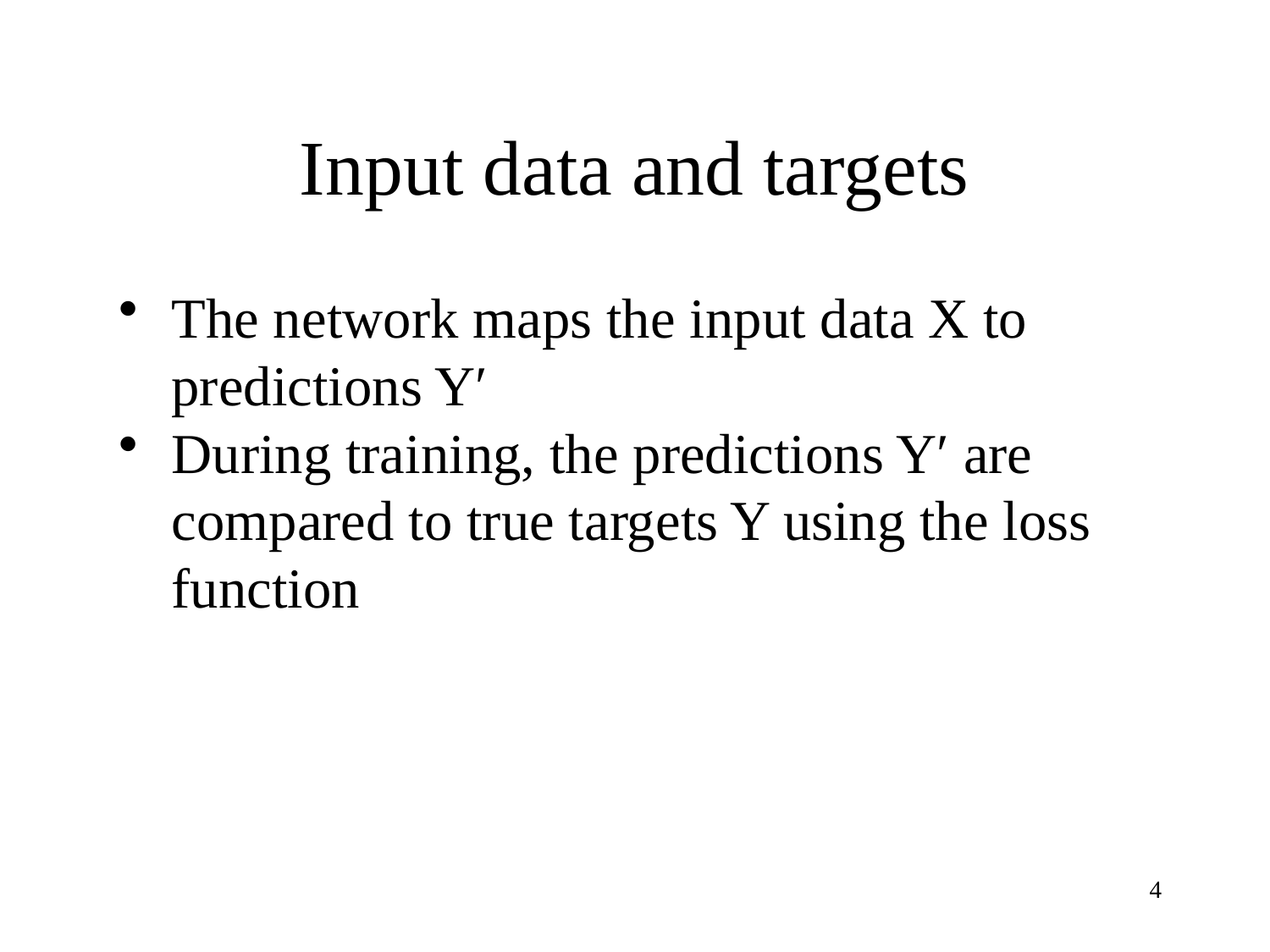

# Input data and targets
The network maps the input data X to predictions Y′
During training, the predictions Y′ are compared to true targets Y using the loss function

4